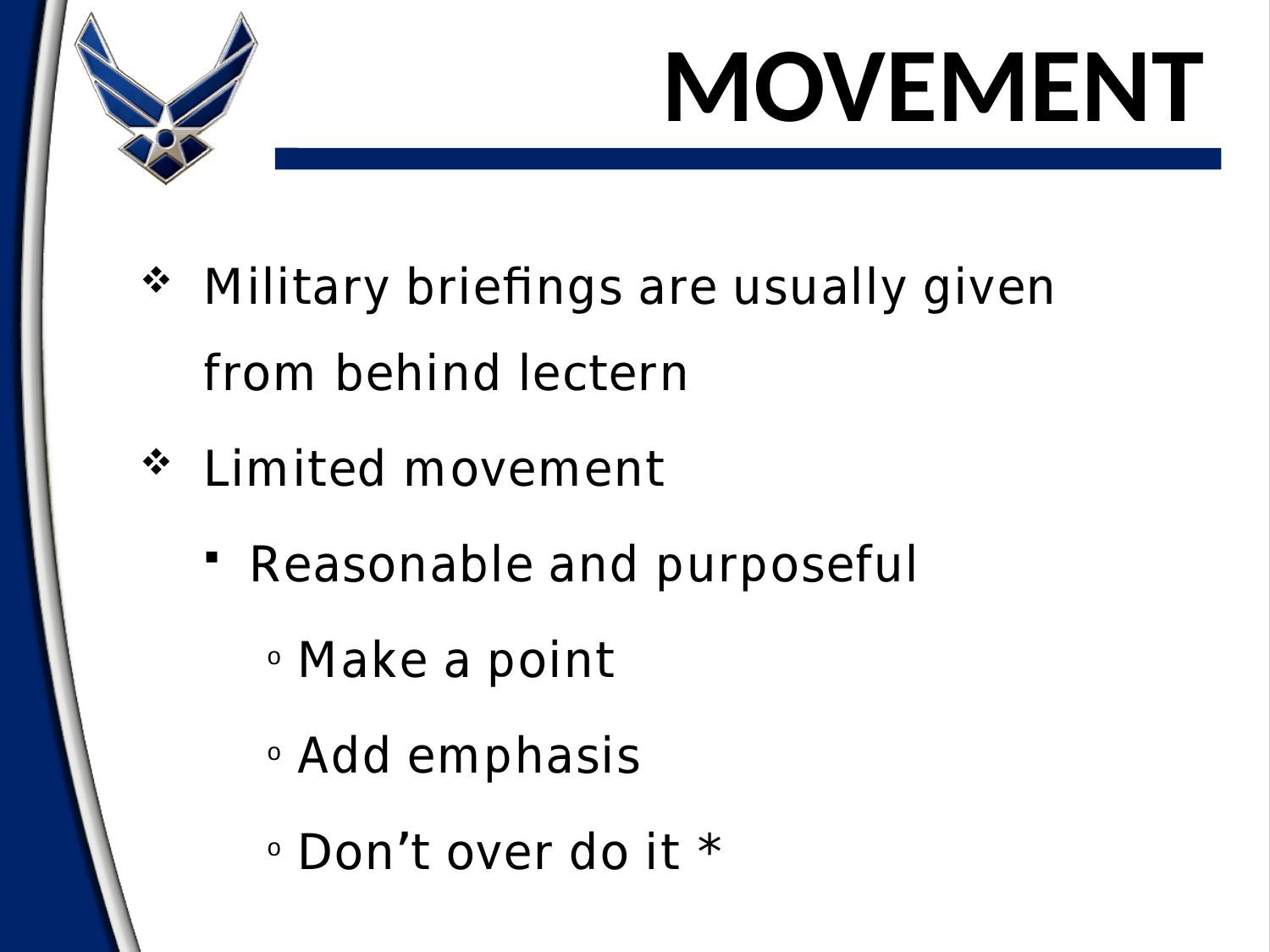

# Movement
Military briefings are usually given from behind lectern
Limited movement
Reasonable and purposeful
Make a point
Add emphasis
Don’t over do it *